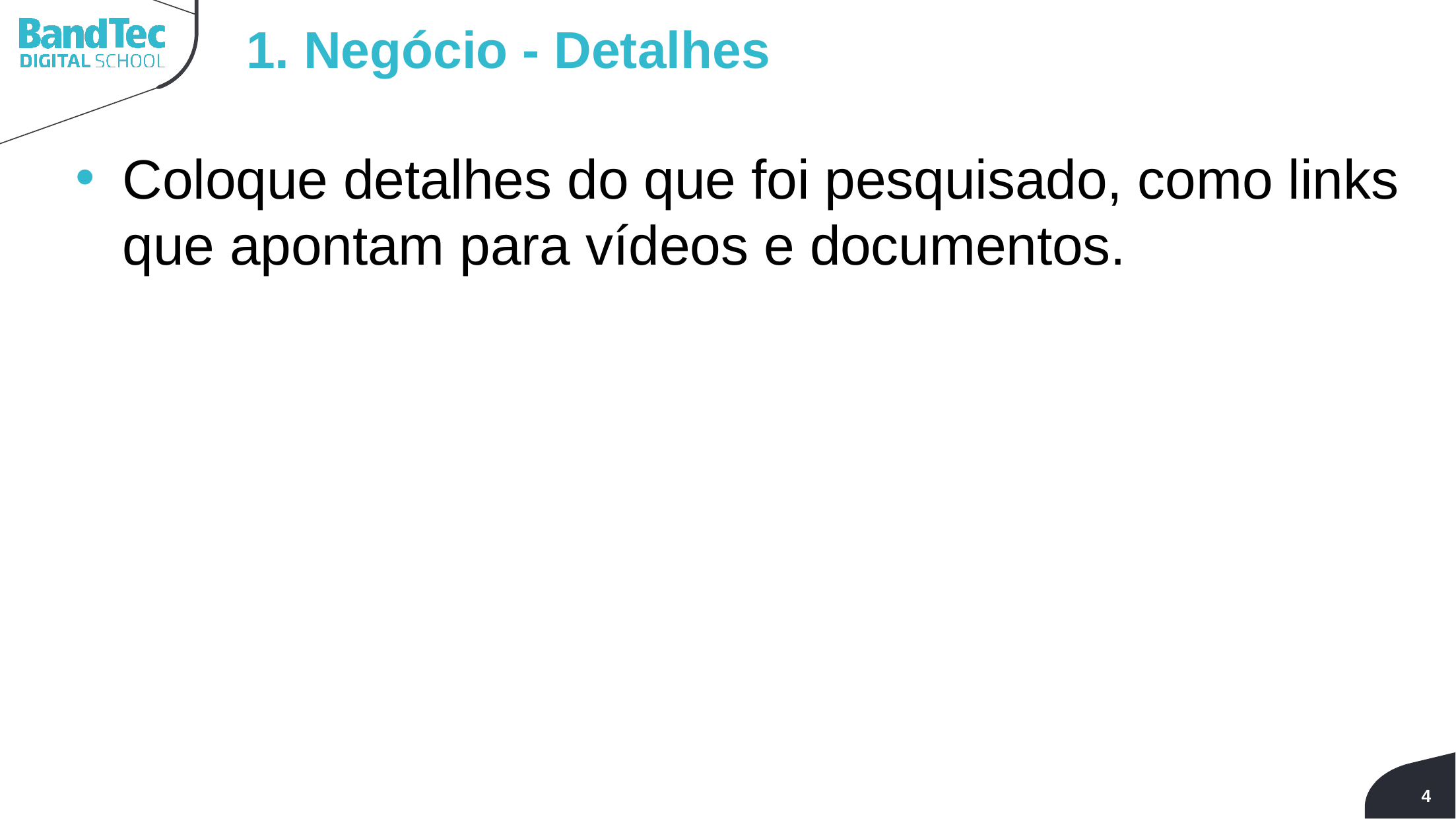

1. Negócio - Detalhes
Coloque detalhes do que foi pesquisado, como links que apontam para vídeos e documentos.

4